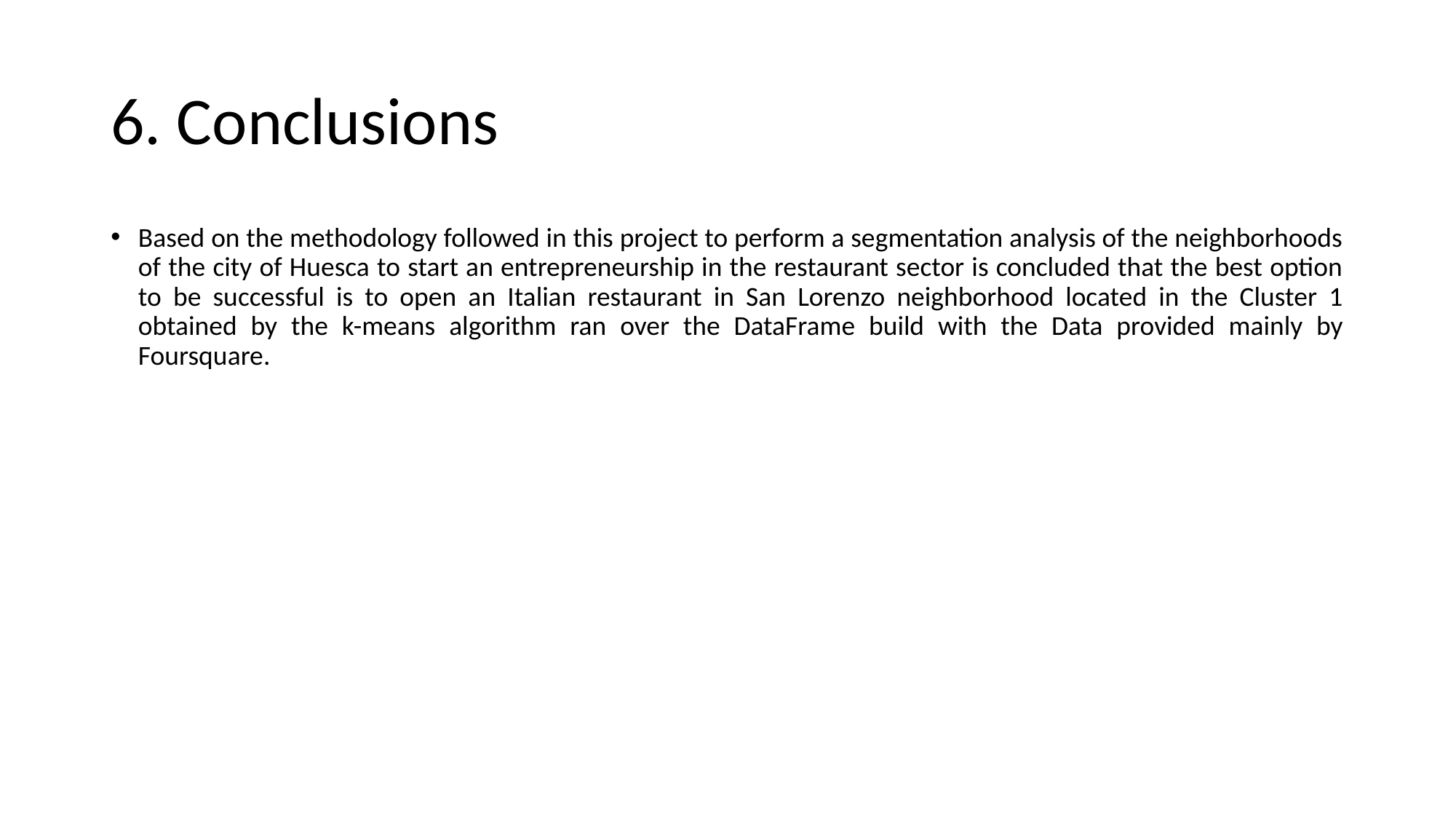

# 6. Conclusions
Based on the methodology followed in this project to perform a segmentation analysis of the neighborhoods of the city of Huesca to start an entrepreneurship in the restaurant sector is concluded that the best option to be successful is to open an Italian restaurant in San Lorenzo neighborhood located in the Cluster 1 obtained by the k-means algorithm ran over the DataFrame build with the Data provided mainly by Foursquare.